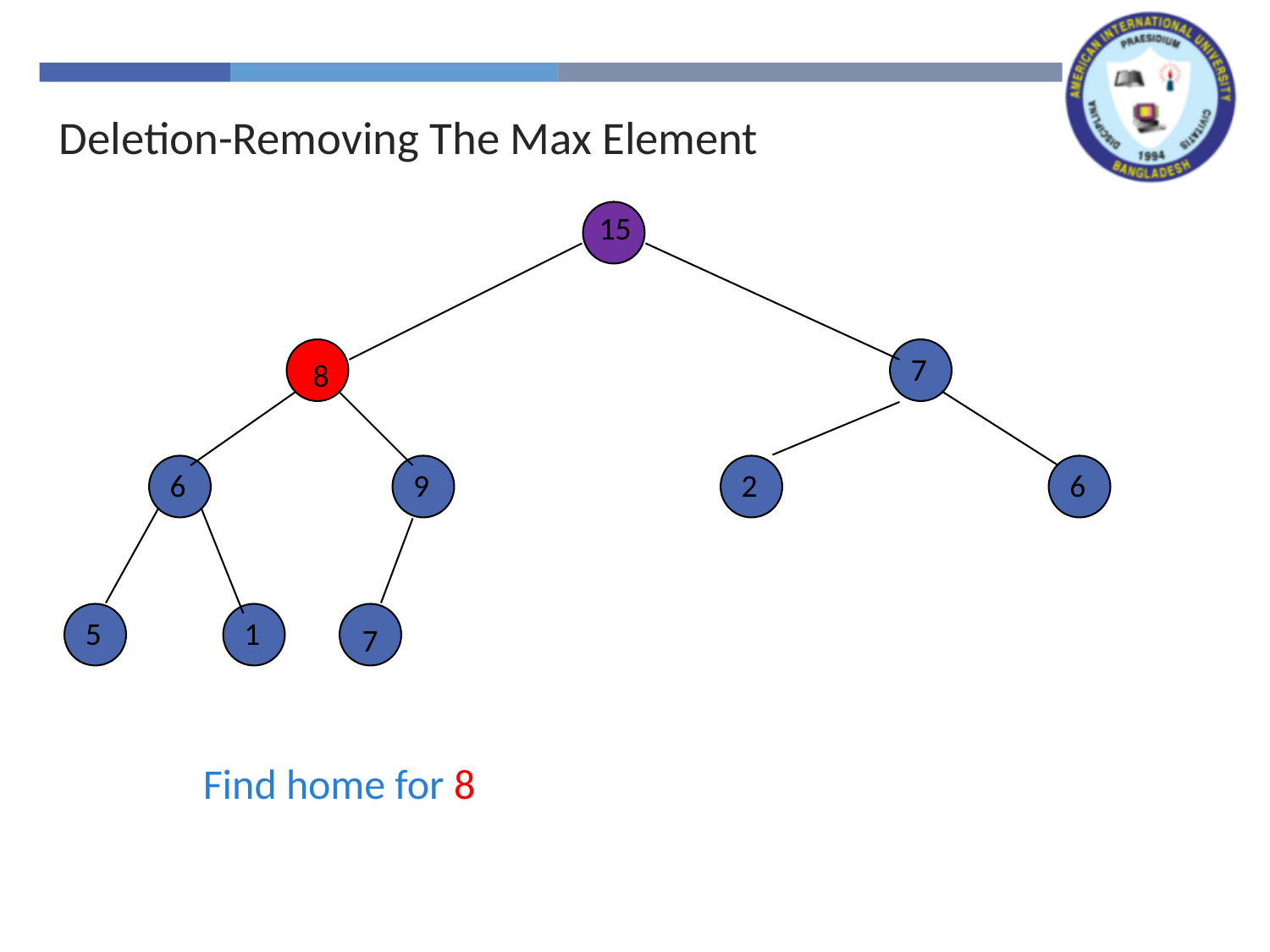

Deletion-Removing The Max Element

15

7
  8

6
9
2
6

5
1
7
7
7
Find home for 8